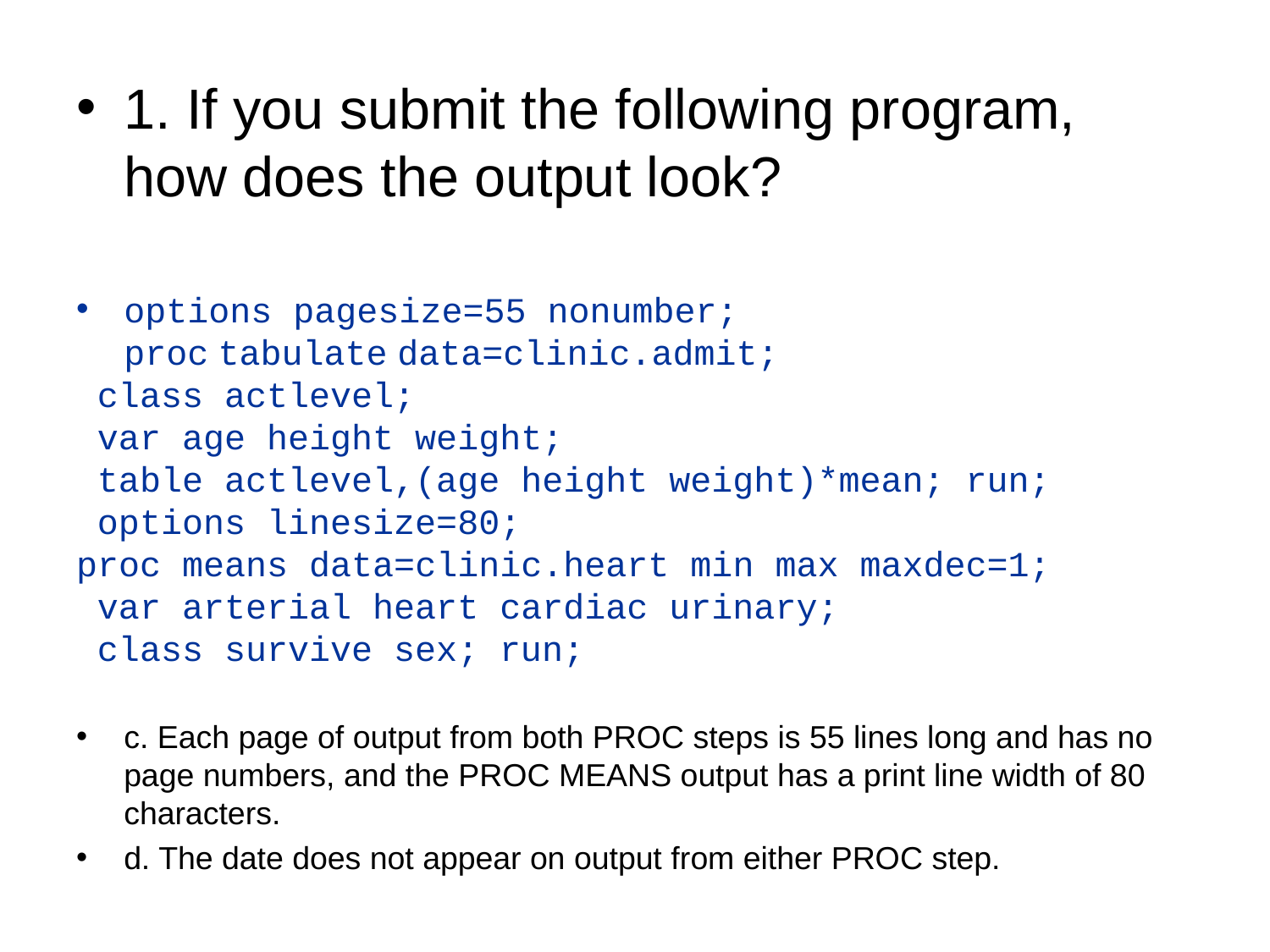

1. If you submit the following program, how does the output look?

options pagesize=55 nonumber; proc tabulate data=clinic.admit;
 class actlevel;
 var age height weight;
 table actlevel,(age height weight)*mean; run;
 options linesize=80;
proc means data=clinic.heart min max maxdec=1;
 var arterial heart cardiac urinary;
 class survive sex; run;

c. Each page of output from both PROC steps is 55 lines long and has no page numbers, and the PROC MEANS output has a print line width of 80 characters.
d. The date does not appear on output from either PROC step.